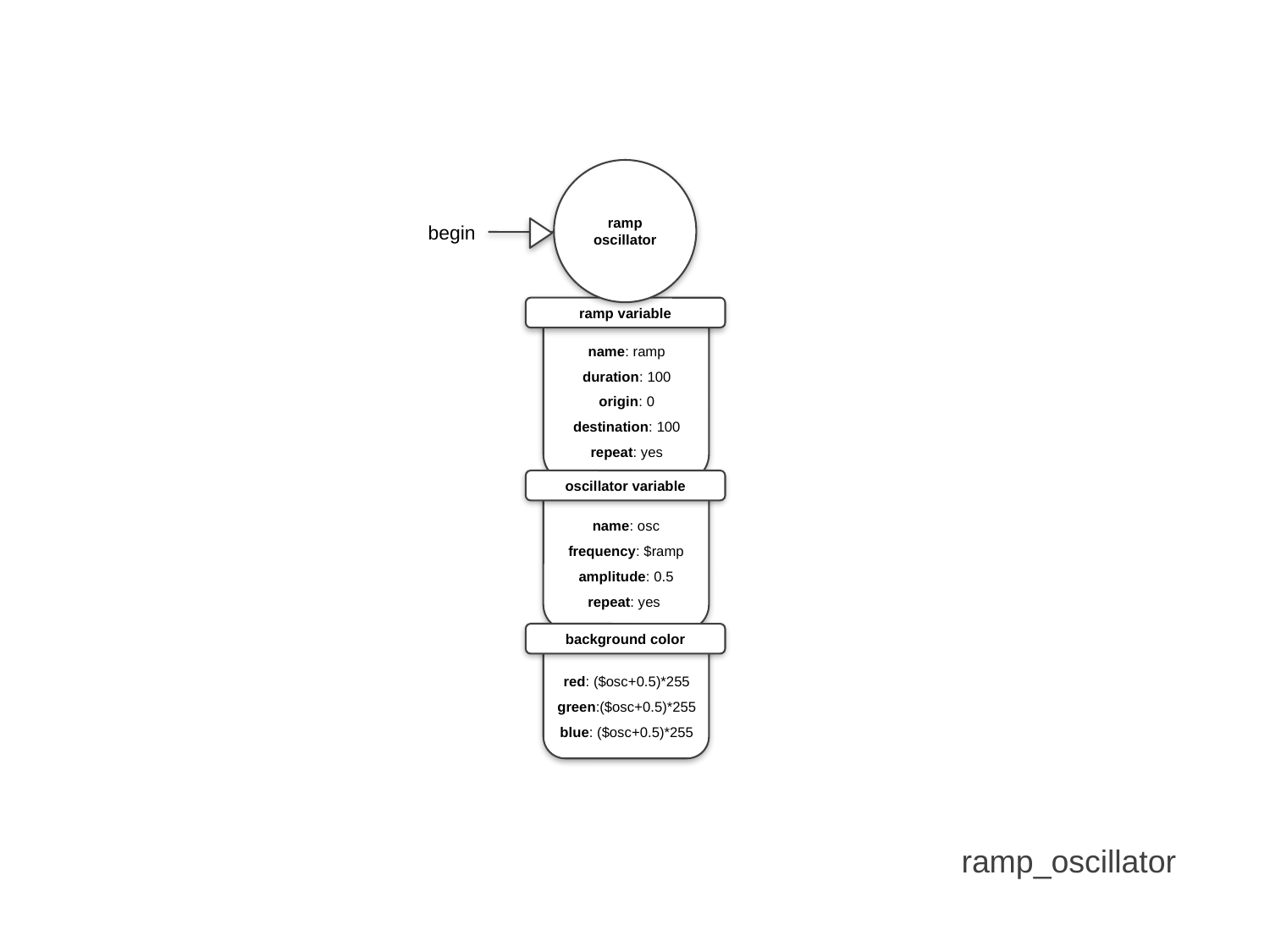

ramp oscillator
begin

ramp variable

name: ramp
duration: 100
origin: 0
destination: 100
repeat: yes
oscillator variable

name: osc
frequency: $ramp
amplitude: 0.5
repeat: yes
background color

red: ($osc+0.5)*255
green:($osc+0.5)*255
blue: ($osc+0.5)*255
ramp_oscillator